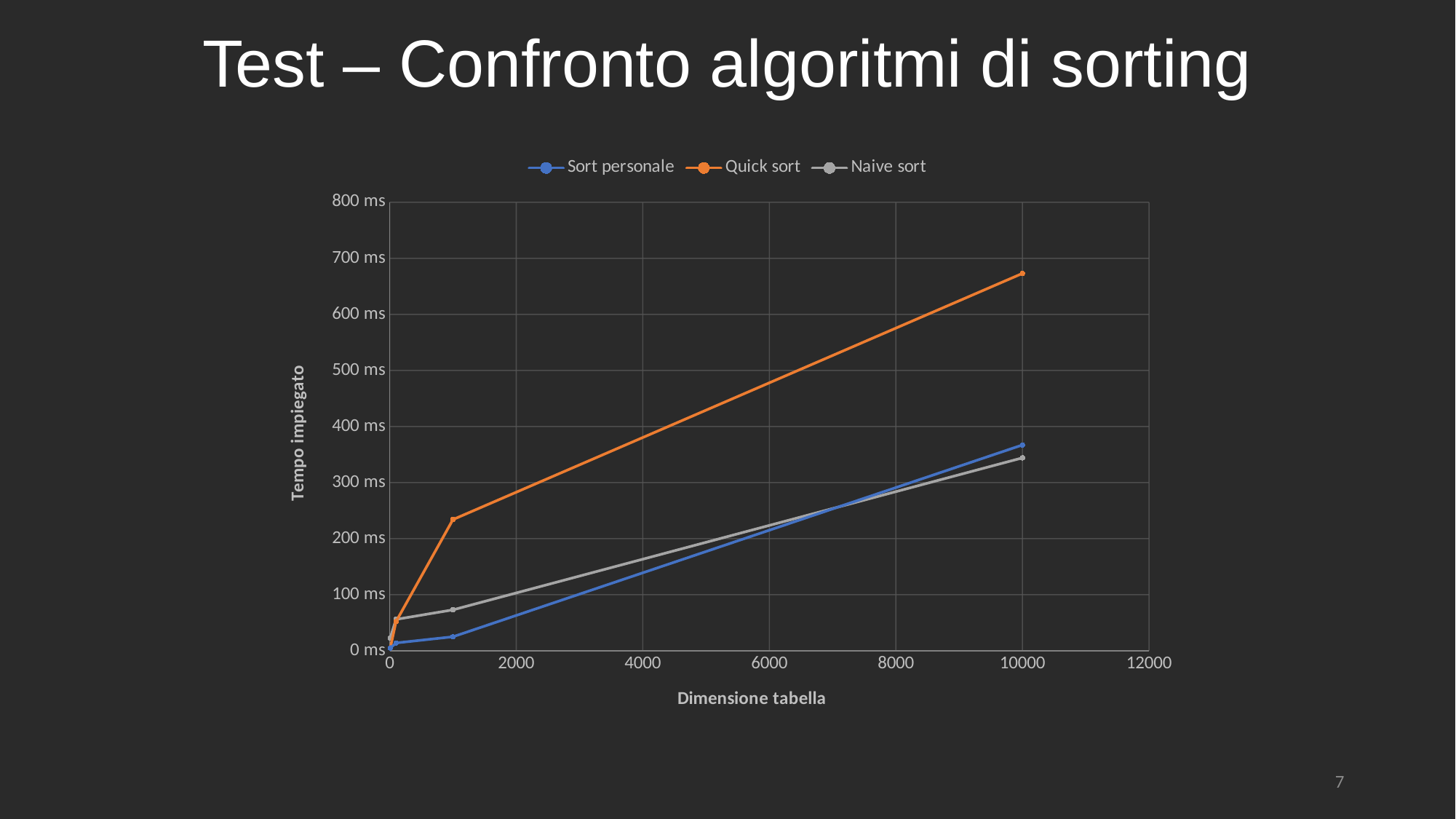

# Test – Confronto algoritmi di sorting

### Chart

| Category | Sort personale | Quick sort | Naive sort |
|---|---|---|---|
7